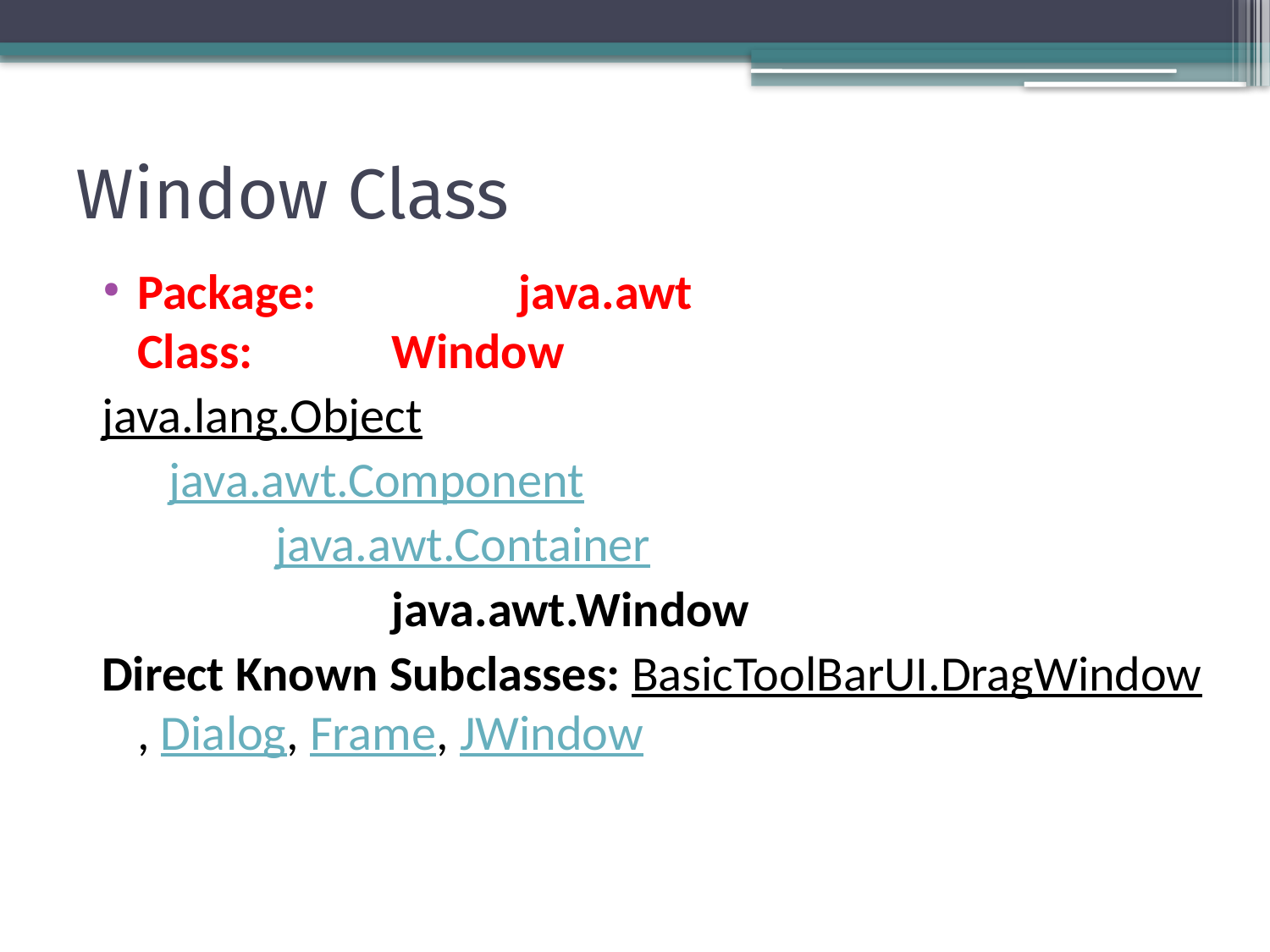

# Window Class
Package:		java.awt
Class:		Window
java.lang.Object
      java.awt.Component
		 java.awt.Container
			java.awt.Window
Direct Known Subclasses: BasicToolBarUI.DragWindow, Dialog, Frame, JWindow